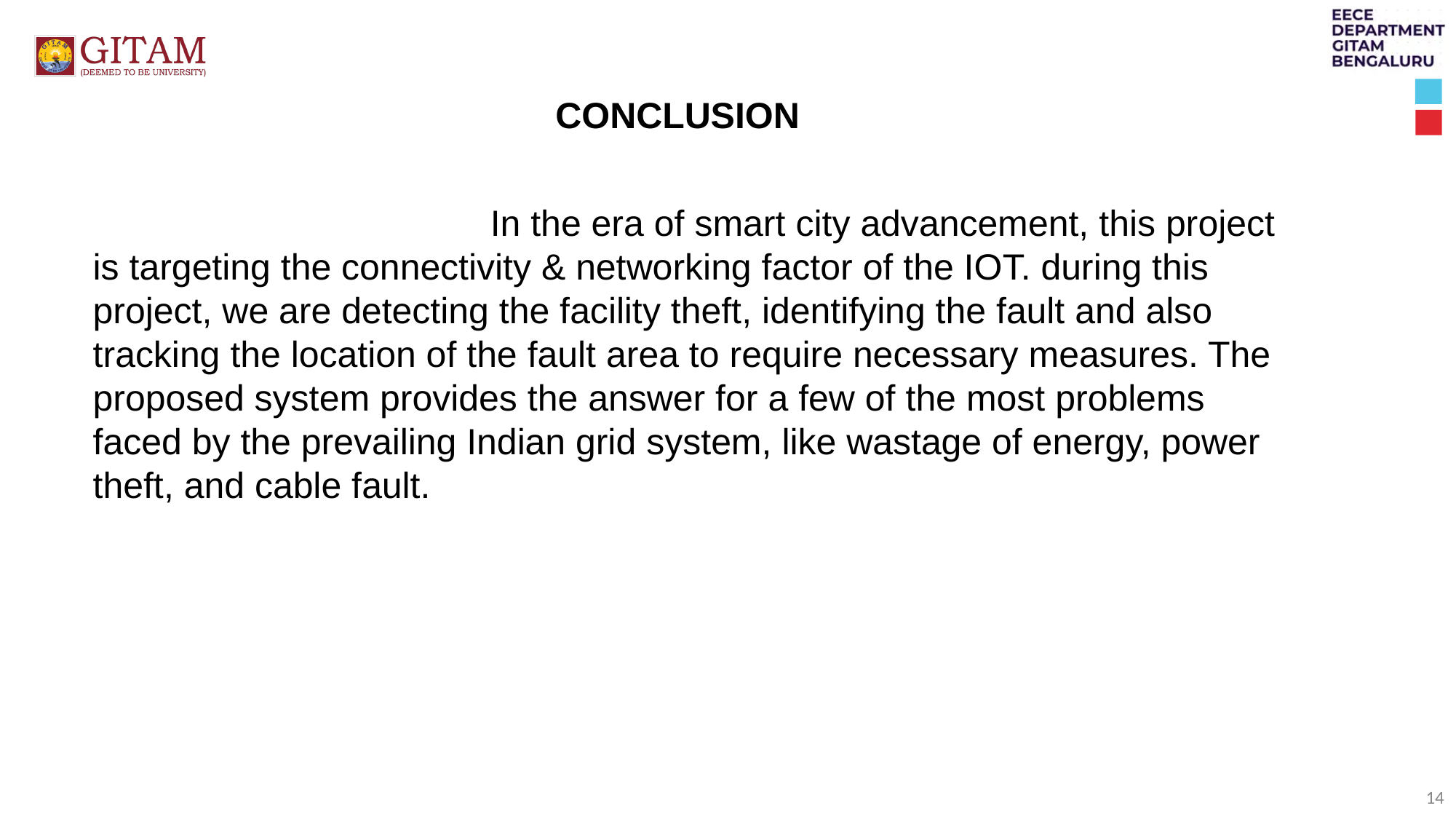

CONCLUSION
                                       In the era of smart city advancement, this project is targeting the connectivity & networking factor of the IOT. during this project, we are detecting the facility theft, identifying the fault and also tracking the location of the fault area to require necessary measures. The proposed system provides the answer for a few of the most problems faced by the prevailing Indian grid system, like wastage of energy, power theft, and cable fault.
14